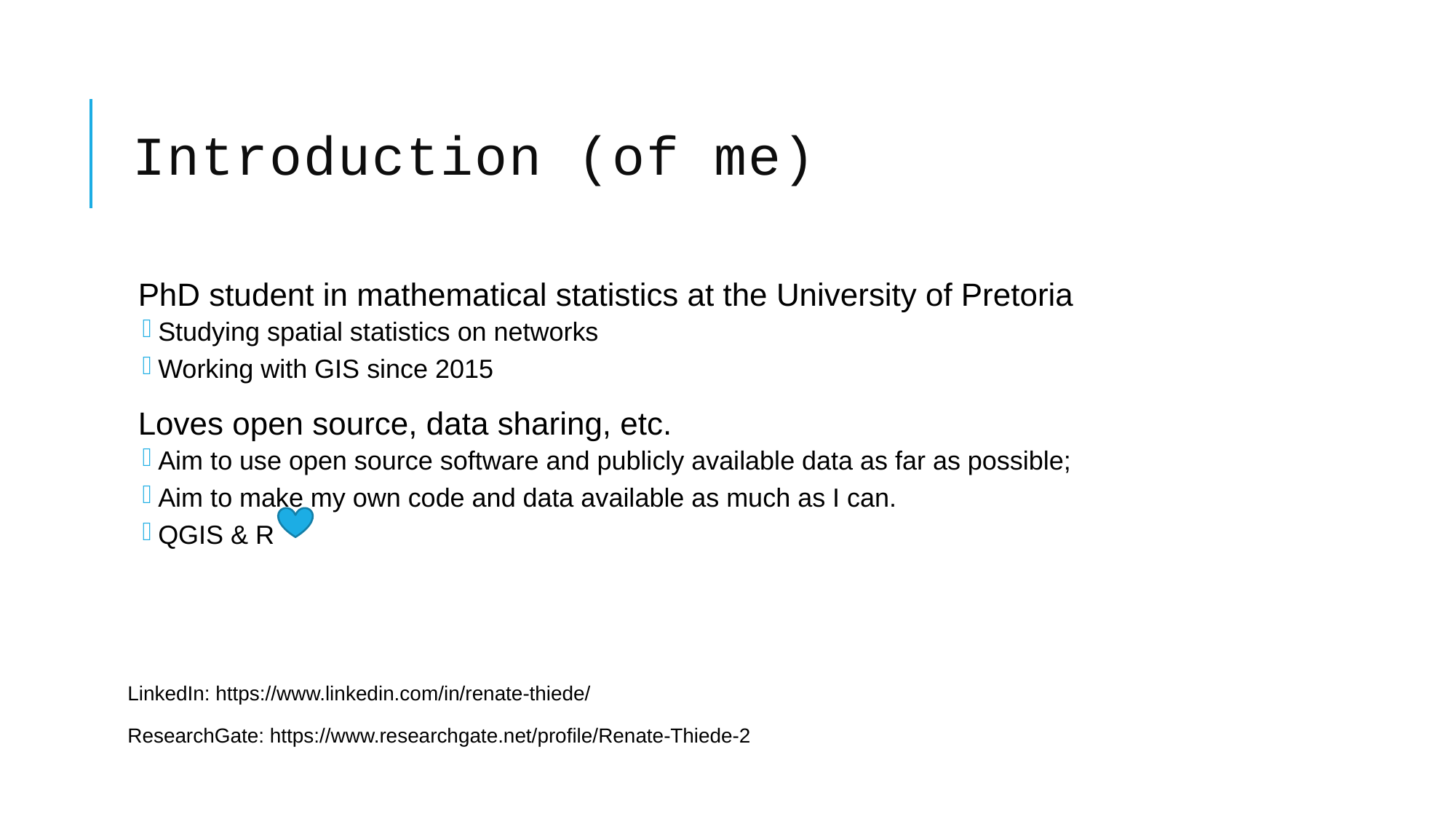

# Introduction (of me)
PhD student in mathematical statistics at the University of Pretoria
Studying spatial statistics on networks
Working with GIS since 2015
Loves open source, data sharing, etc.
Aim to use open source software and publicly available data as far as possible;
Aim to make my own code and data available as much as I can.
QGIS & R

LinkedIn: https://www.linkedin.com/in/renate-thiede/
ResearchGate: https://www.researchgate.net/profile/Renate-Thiede-2